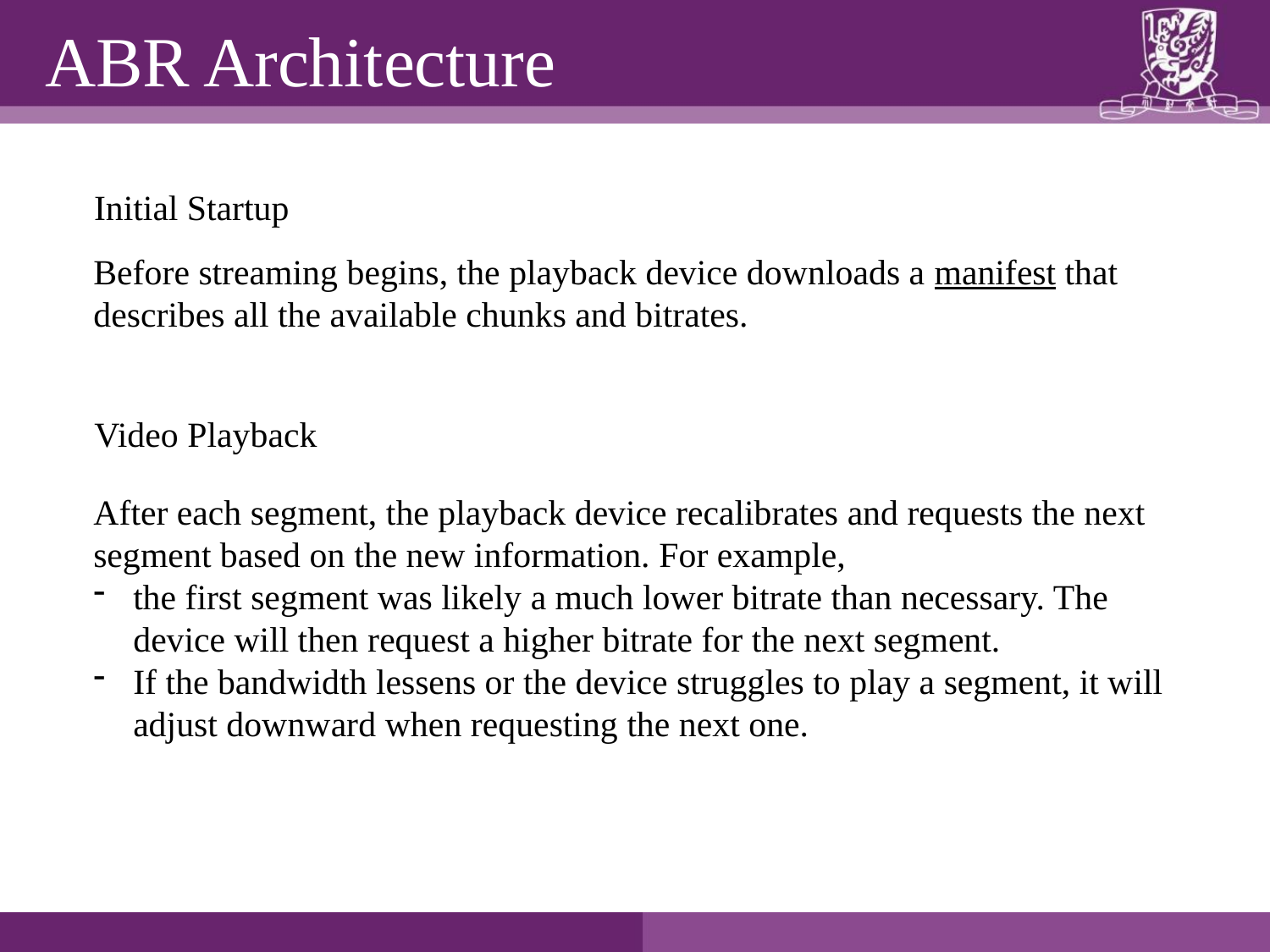

# ABR Architecture
Initial Startup
Before streaming begins, the playback device downloads a manifest that describes all the available chunks and bitrates.
Video Playback
After each segment, the playback device recalibrates and requests the next segment based on the new information. For example,
the first segment was likely a much lower bitrate than necessary. The device will then request a higher bitrate for the next segment.
If the bandwidth lessens or the device struggles to play a segment, it will adjust downward when requesting the next one.